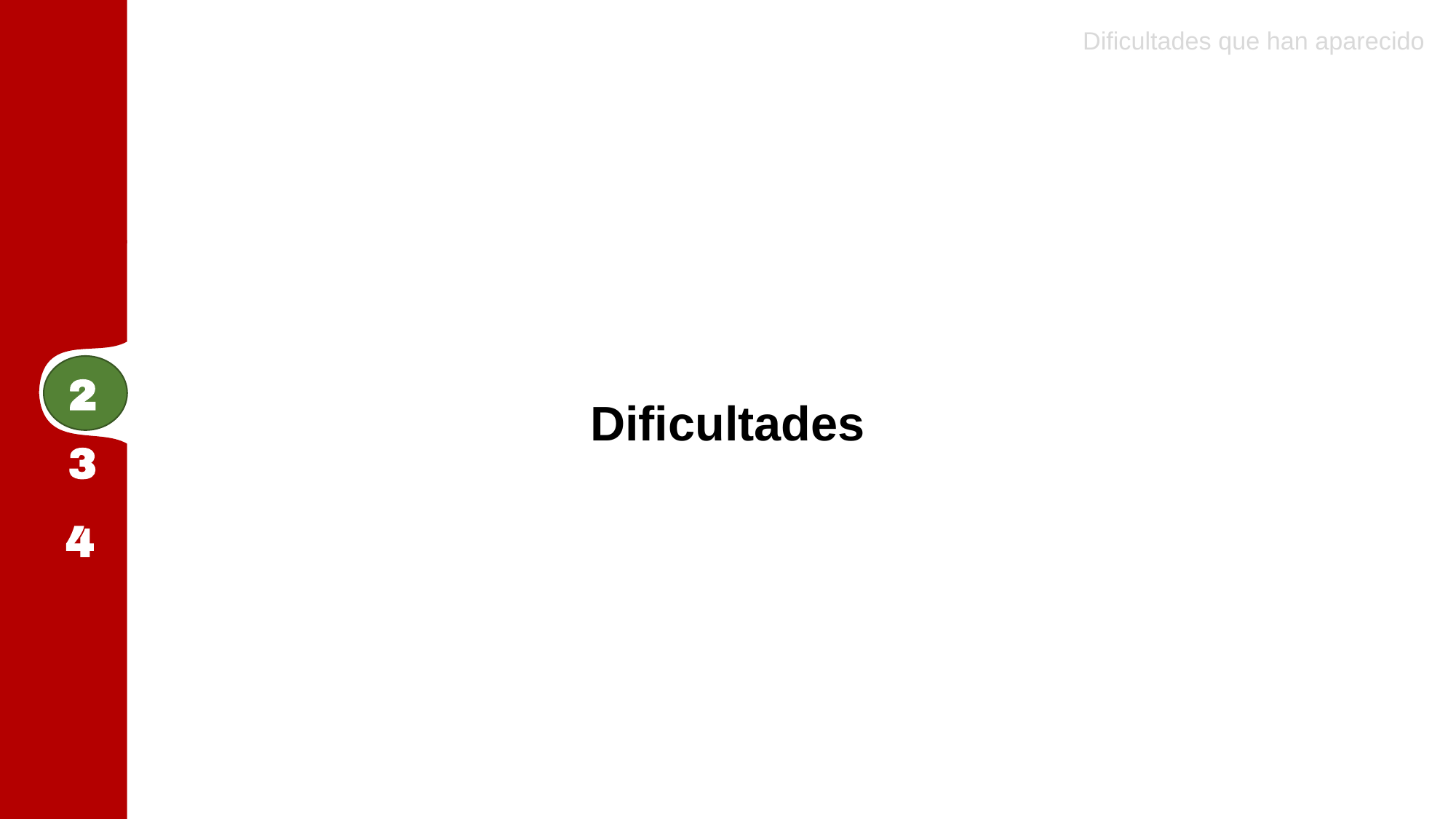

Dificultades que han aparecido

2
Dificultades
3
4